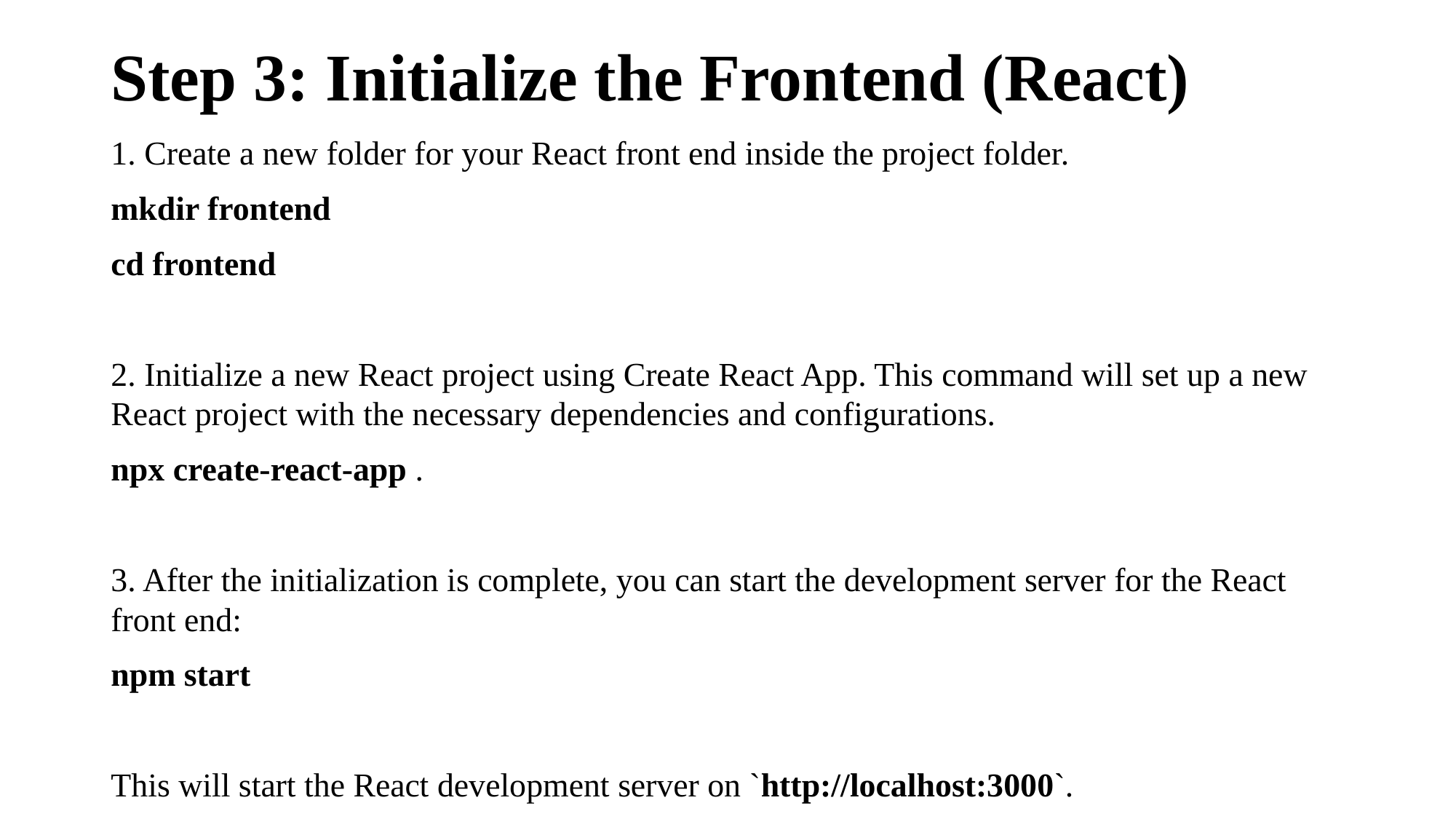

# Step 3: Initialize the Frontend (React)
1. Create a new folder for your React front end inside the project folder.
mkdir frontend
cd frontend

2. Initialize a new React project using Create React App. This command will set up a new React project with the necessary dependencies and configurations.
npx create-react-app .

3. After the initialization is complete, you can start the development server for the React front end:
npm start

This will start the React development server on `http://localhost:3000`.